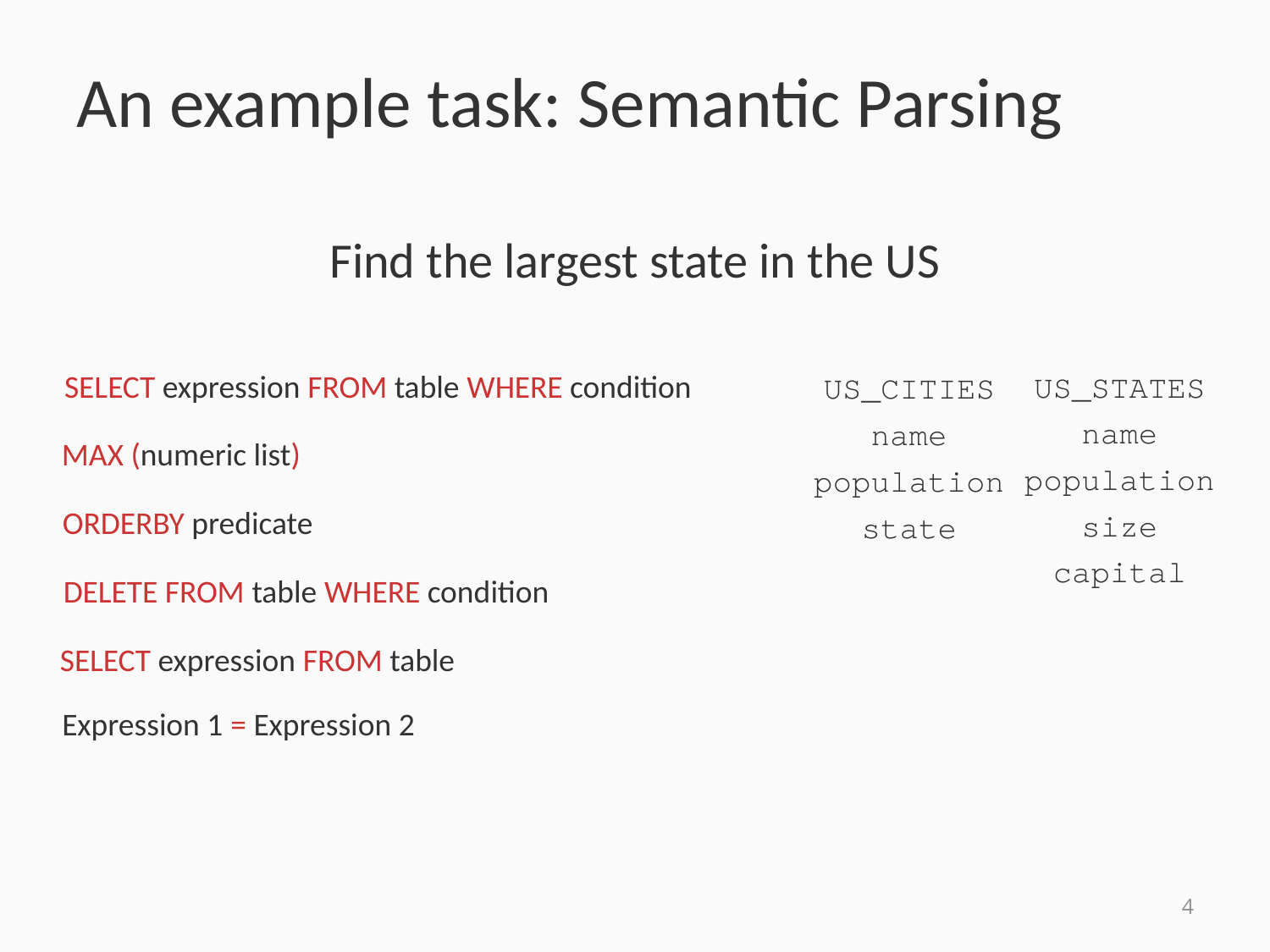

# An example task: Semantic Parsing
Find the largest state in the US
SELECT expression FROM table WHERE condition
US_STATES
US_CITIES
name
name
population
population
size
state
capital
MAX (numeric list)
ORDERBY predicate
DELETE FROM table WHERE condition
SELECT expression FROM table
Expression 1 = Expression 2
4